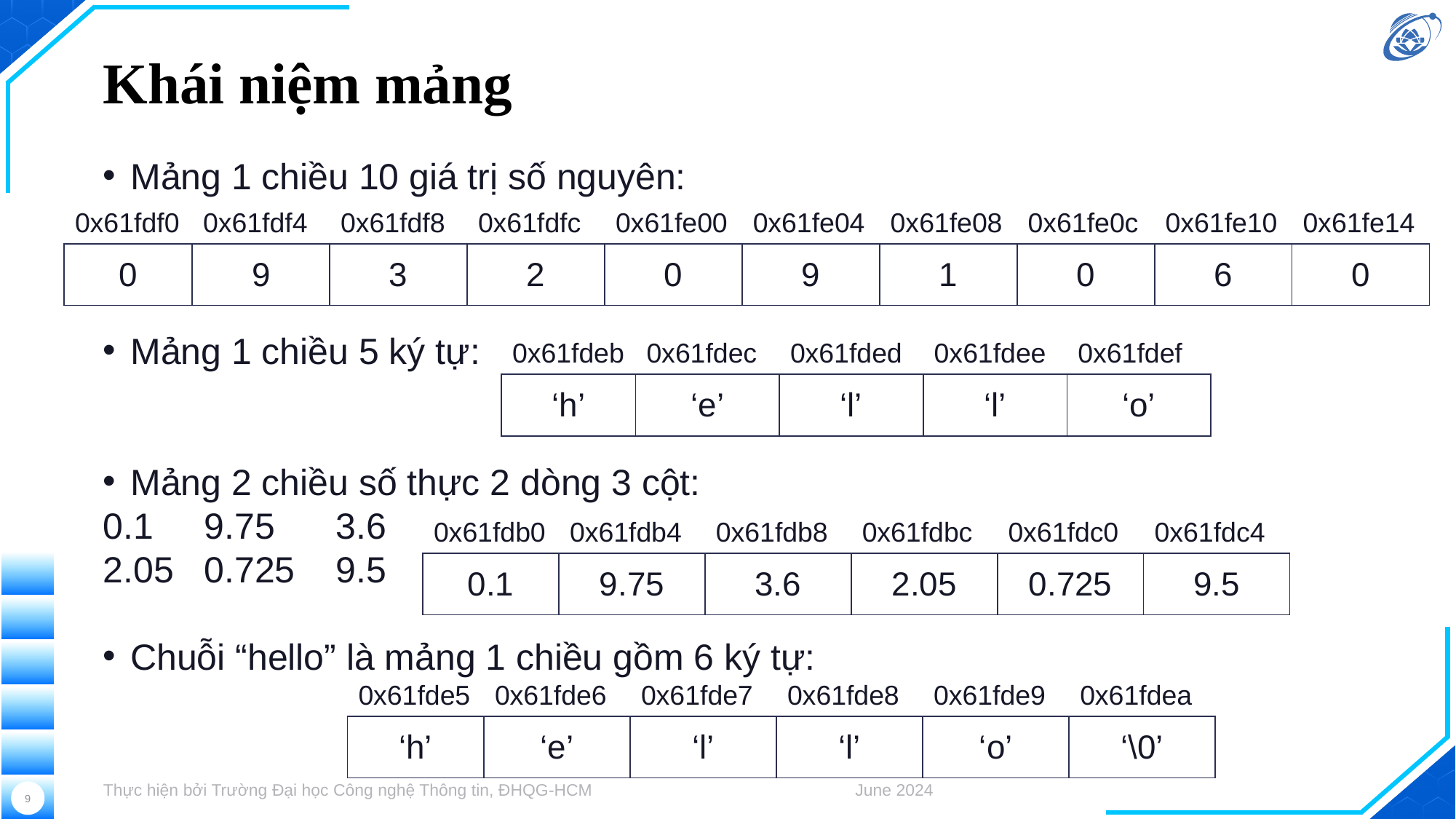

# Khái niệm mảng
Mảng 1 chiều 10 giá trị số nguyên:

Mảng 1 chiều 5 ký tự:

Mảng 2 chiều số thực 2 dòng 3 cột:
0.1     9.75      3.6
2.05   0.725    9.5

Chuỗi “hello” là mảng 1 chiều gồm 6 ký tự:

| 0x61fdf0 | 0x61fdf4 | 0x61fdf8 | 0x61fdfc | 0x61fe00 | 0x61fe04 | 0x61fe08 | 0x61fe0c | 0x61fe10 | 0x61fe14 |
| --- | --- | --- | --- | --- | --- | --- | --- | --- | --- |
| 0 | 9 | 3 | 2 | 0 | 9 | 1 | 0 | 6 | 0 |
| 0x61fdeb | 0x61fdec | 0x61fded | 0x61fdee | 0x61fdef |
| --- | --- | --- | --- | --- |
| ‘h’ | ‘e’ | ‘l’ | ‘l’ | ‘o’ |
| 0x61fdb0 | 0x61fdb4 | 0x61fdb8 | 0x61fdbc | 0x61fdc0 | 0x61fdc4 |
| --- | --- | --- | --- | --- | --- |
| 0.1 | 9.75 | 3.6 | 2.05 | 0.725 | 9.5 |
| 0x61fde5 | 0x61fde6 | 0x61fde7 | 0x61fde8 | 0x61fde9 | 0x61fdea |
| --- | --- | --- | --- | --- | --- |
| ‘h’ | ‘e’ | ‘l’ | ‘l’ | ‘o’ | ‘\0’ |
Thực hiện bởi Trường Đại học Công nghệ Thông tin, ĐHQG-HCM
June 2024
9